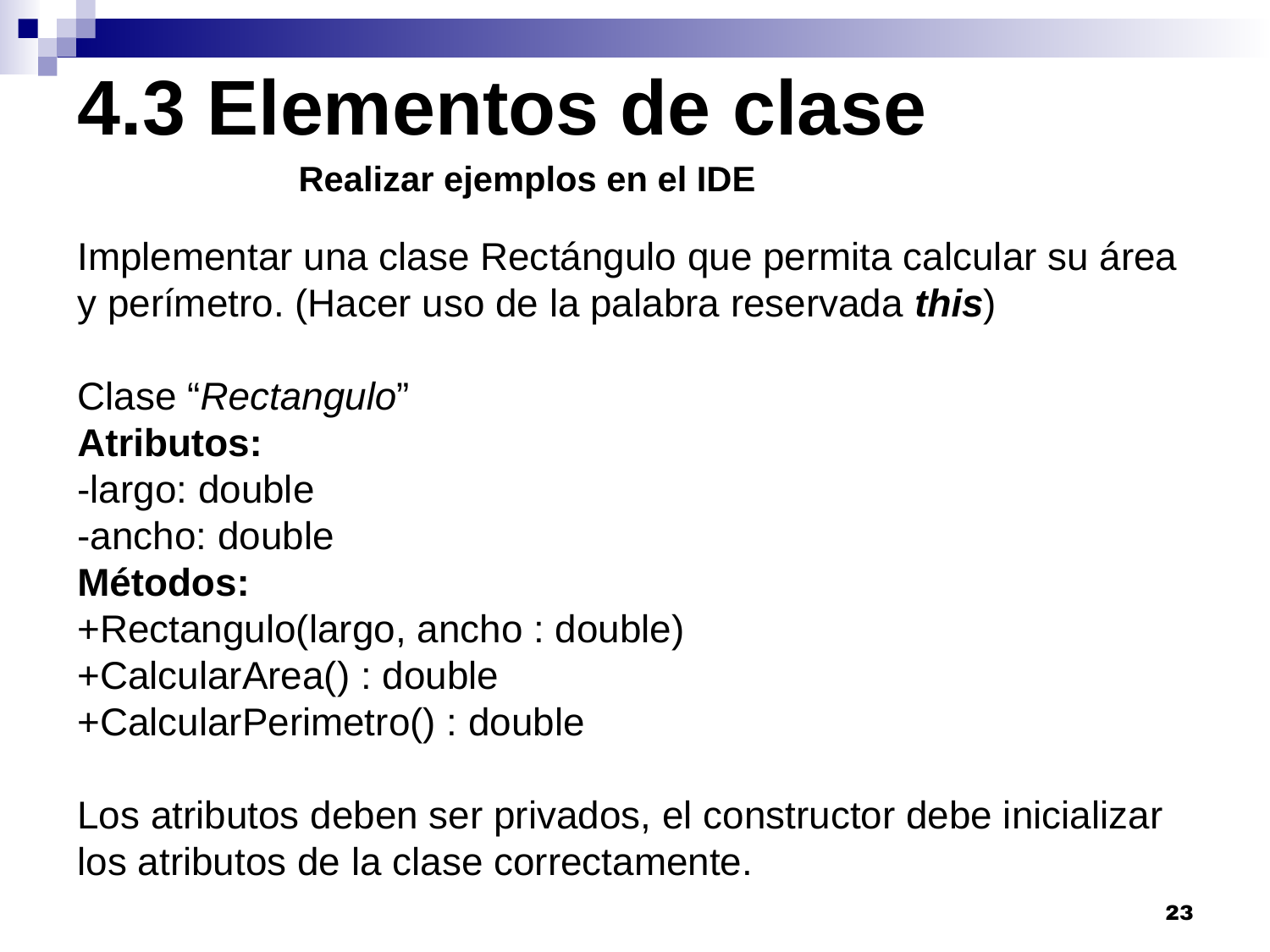

4.3 Elementos de clase
Realizar ejemplos en el IDE
Implementar una clase Rectángulo que permita calcular su área y perímetro. (Hacer uso de la palabra reservada this)

Clase “Rectangulo”
Atributos:
-largo: double
-ancho: double
Métodos:
+Rectangulo(largo, ancho : double)
+CalcularArea() : double
+CalcularPerimetro() : double

Los atributos deben ser privados, el constructor debe inicializar los atributos de la clase correctamente.
23